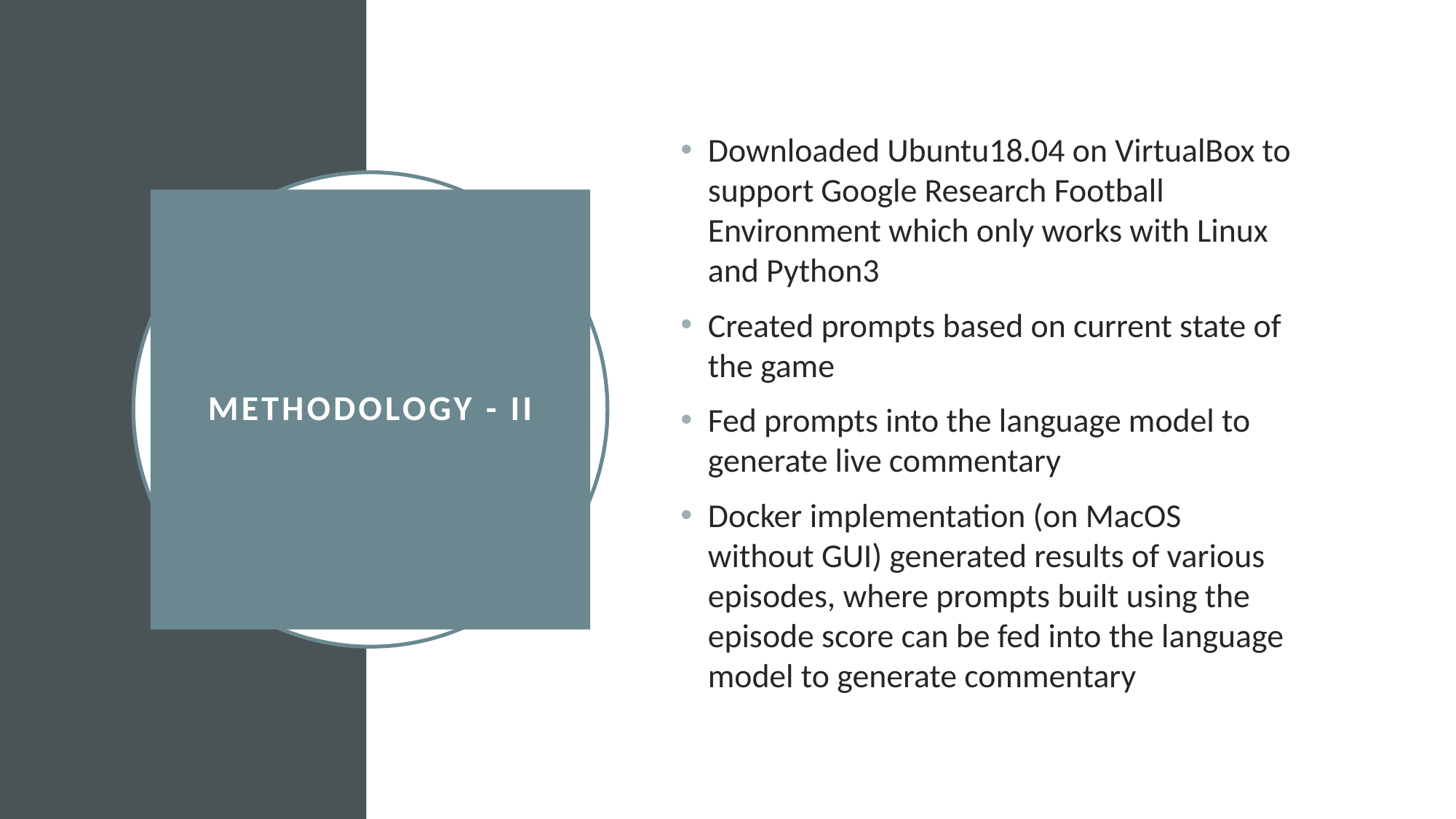

Downloaded Ubuntu18.04 on VirtualBox to support Google Research Football Environment which only works with Linux and Python3
Created prompts based on current state of the game
Fed prompts into the language model to generate live commentary
Docker implementation (on MacOS without GUI) generated results of various episodes, where prompts built using the episode score can be fed into the language model to generate commentary

# Methodology - II